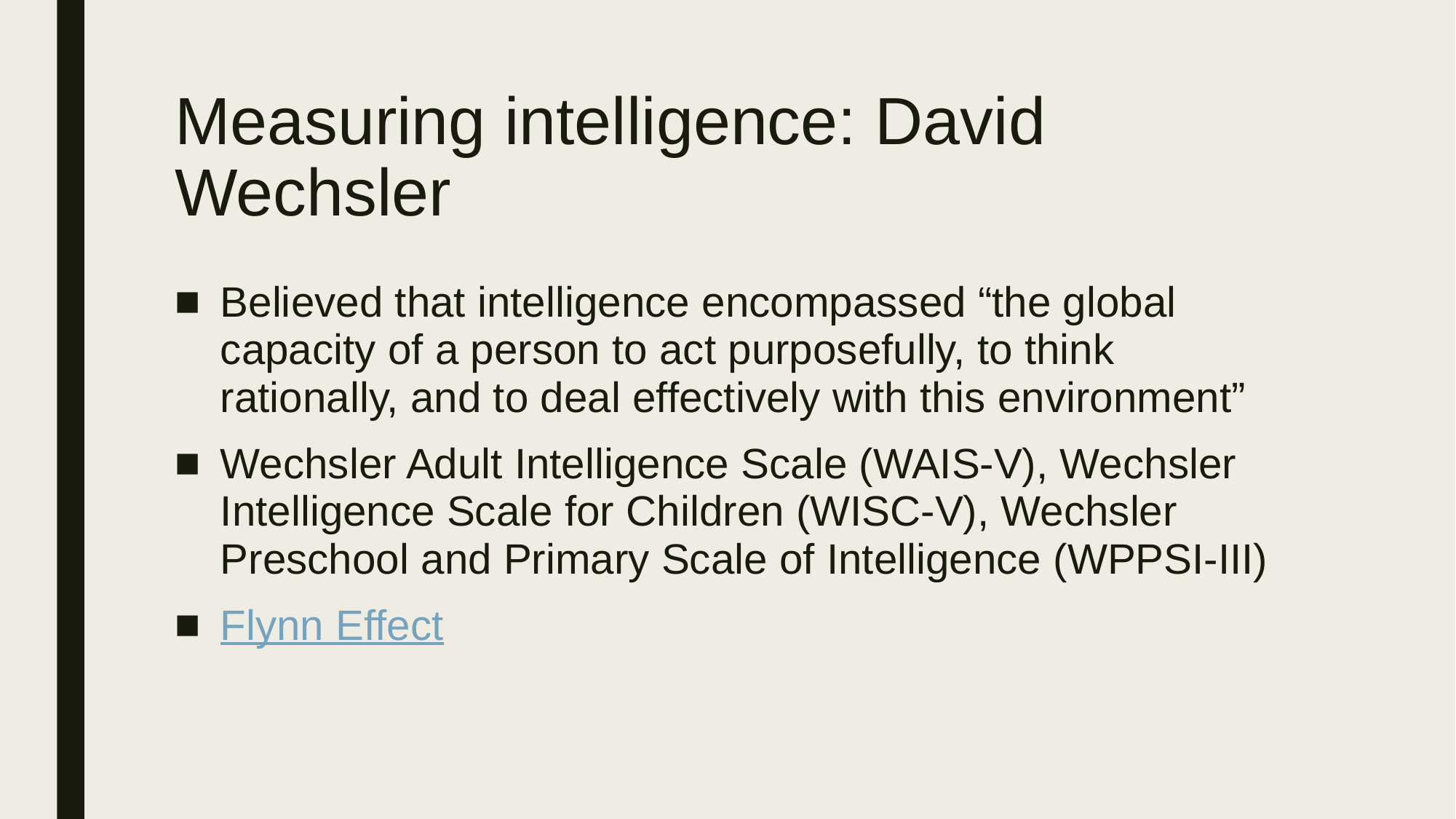

# Measuring intelligence: David Wechsler
Believed that intelligence encompassed “the global capacity of a person to act purposefully, to think rationally, and to deal effectively with this environment”
Wechsler Adult Intelligence Scale (WAIS-V), Wechsler Intelligence Scale for Children (WISC-V), Wechsler Preschool and Primary Scale of Intelligence (WPPSI-III)
Flynn Effect